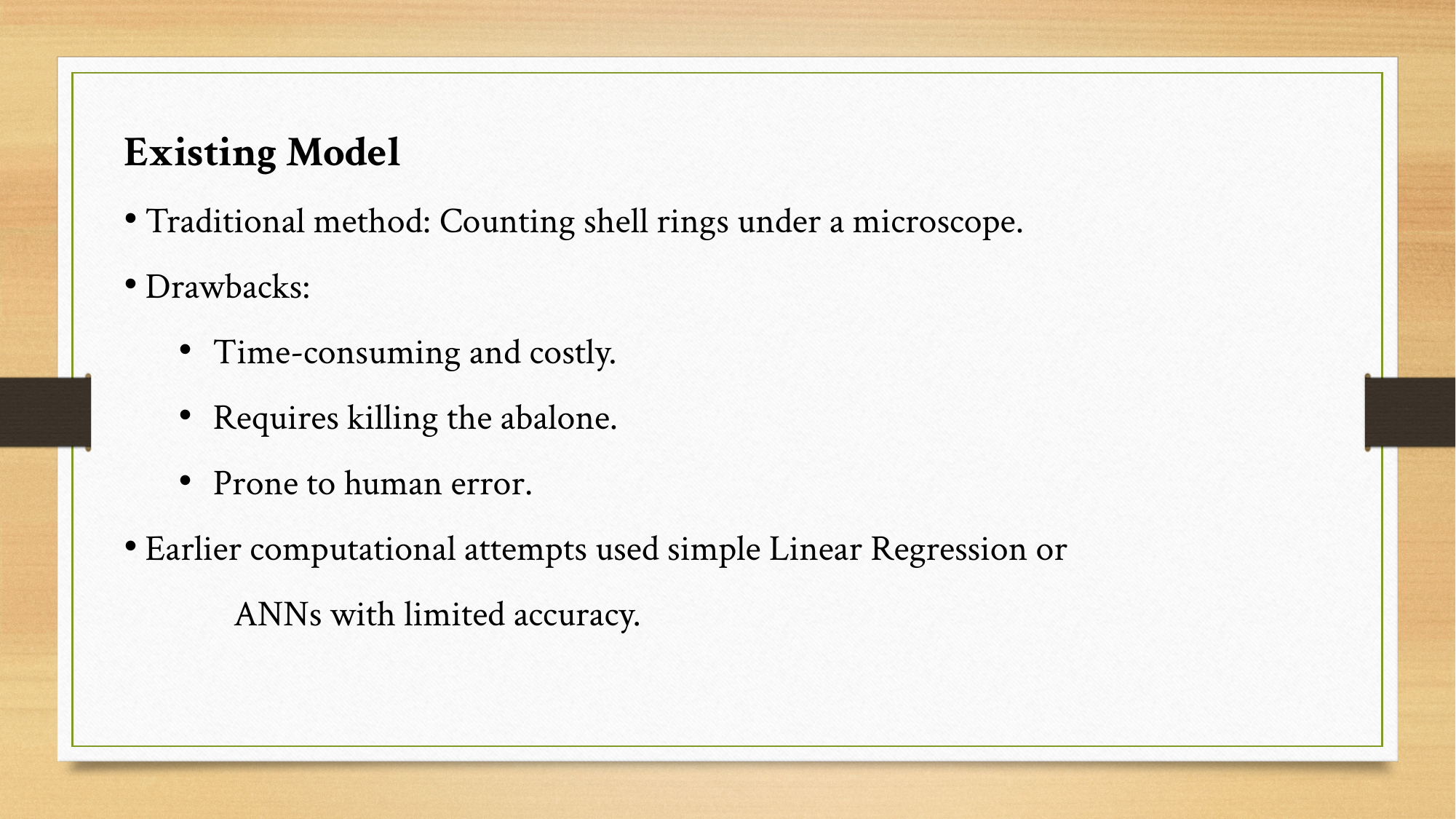

Existing Model
 Traditional method: Counting shell rings under a microscope.
 Drawbacks:
Time-consuming and costly.
Requires killing the abalone.
Prone to human error.
 Earlier computational attempts used simple Linear Regression or  	ANNs with limited accuracy.